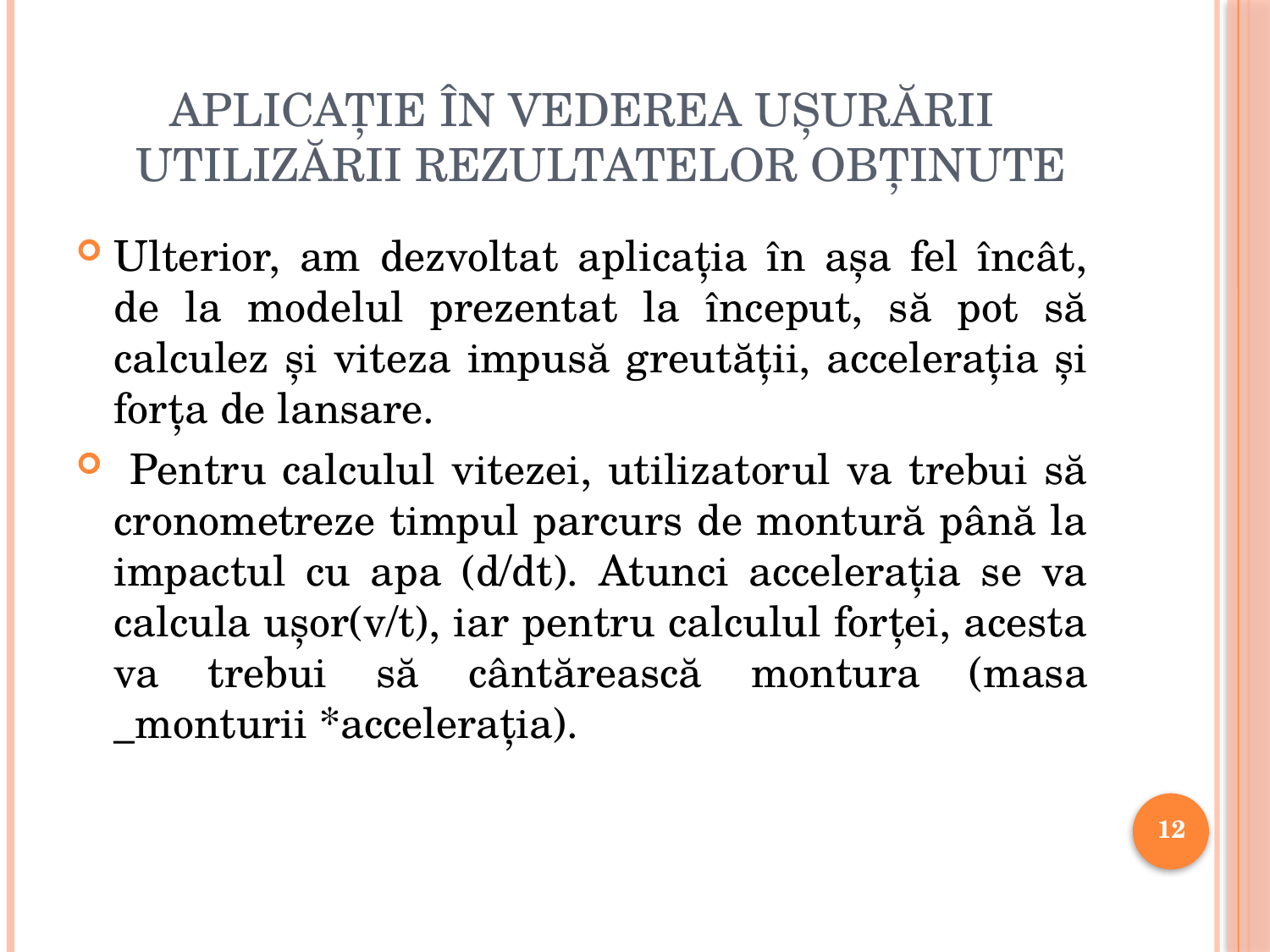

# Aplicație în vederea ușurării utilizării rezultatelor obținute
Ulterior, am dezvoltat aplicația în așa fel încât, de la modelul prezentat la început, să pot să calculez și viteza impusă greutății, accelerația și forța de lansare.
 Pentru calculul vitezei, utilizatorul va trebui să cronometreze timpul parcurs de montură până la impactul cu apa (d/dt). Atunci accelerația se va calcula ușor(v/t), iar pentru calculul forței, acesta va trebui să cântărească montura (masa _monturii *accelerația).

12